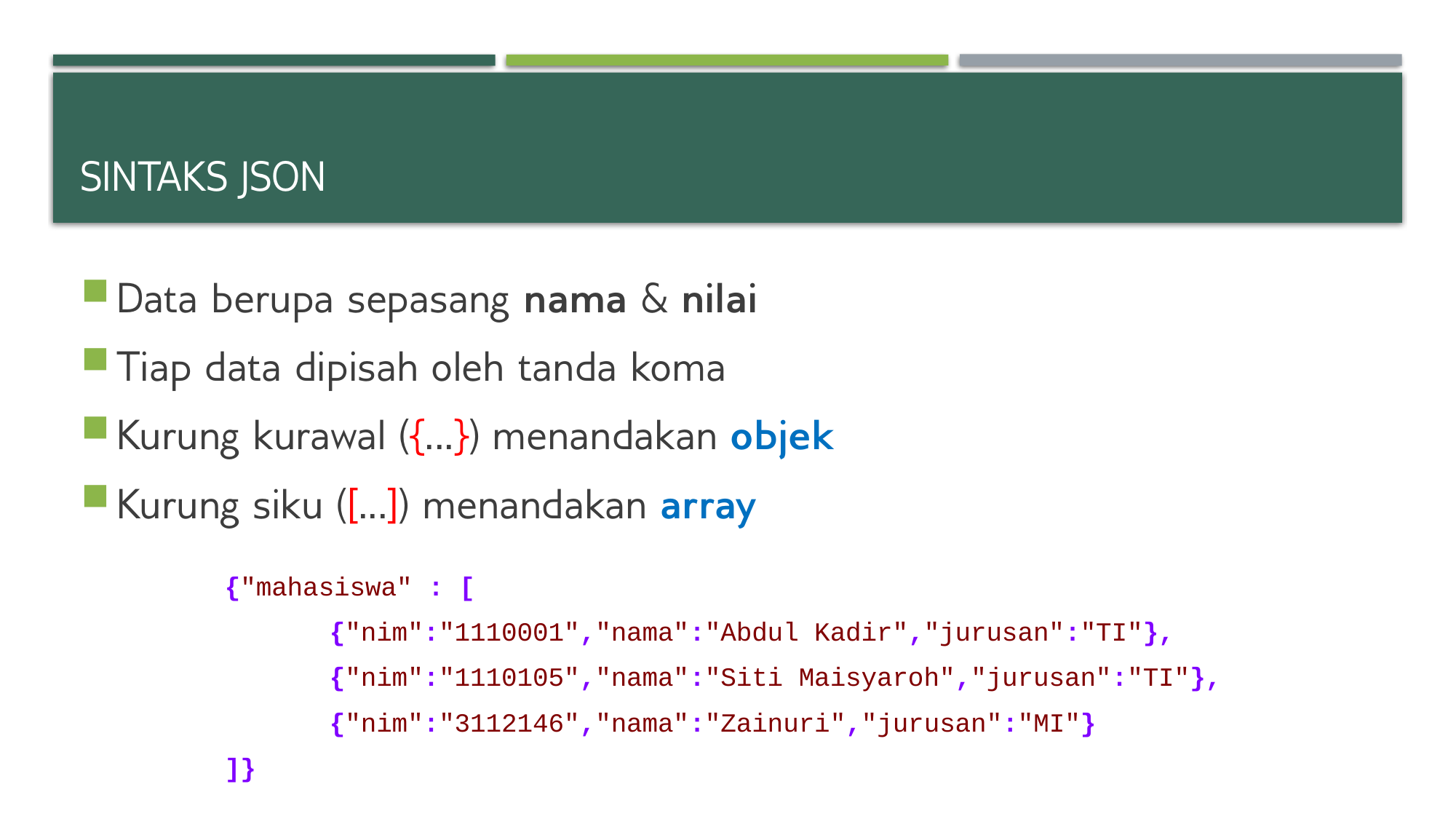

# Sintaks JSON
Data berupa sepasang nama & nilai
Tiap data dipisah oleh tanda koma
Kurung kurawal ({...}) menandakan objek
Kurung siku ([...]) menandakan array
{"mahasiswa" : [
	{"nim":"1110001","nama":"Abdul Kadir","jurusan":"TI"},
	{"nim":"1110105","nama":"Siti Maisyaroh","jurusan":"TI"},
	{"nim":"3112146","nama":"Zainuri","jurusan":"MI"}
]}